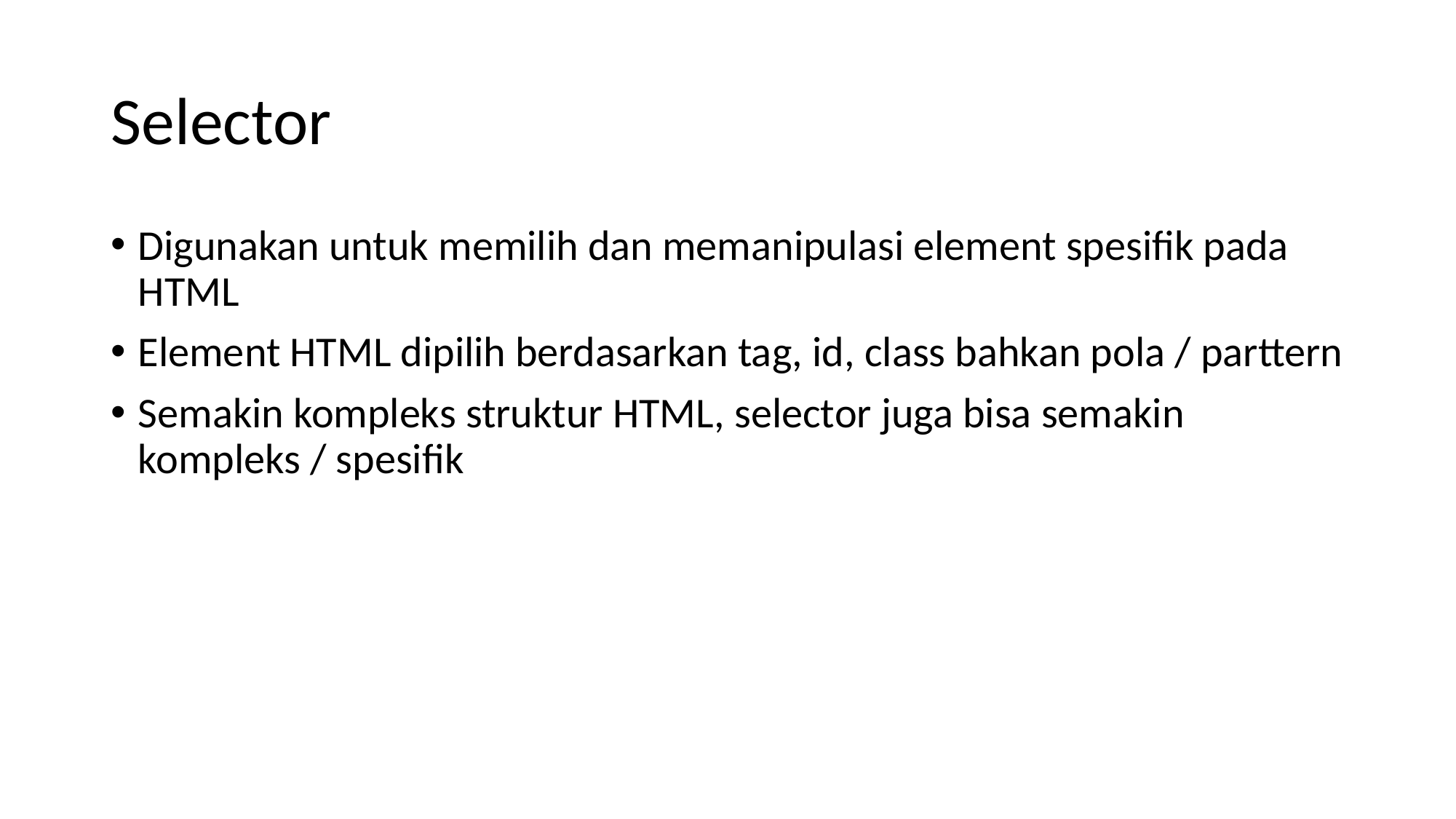

# Selector
Digunakan untuk memilih dan memanipulasi element spesifik pada HTML
Element HTML dipilih berdasarkan tag, id, class bahkan pola / parttern
Semakin kompleks struktur HTML, selector juga bisa semakin kompleks / spesifik